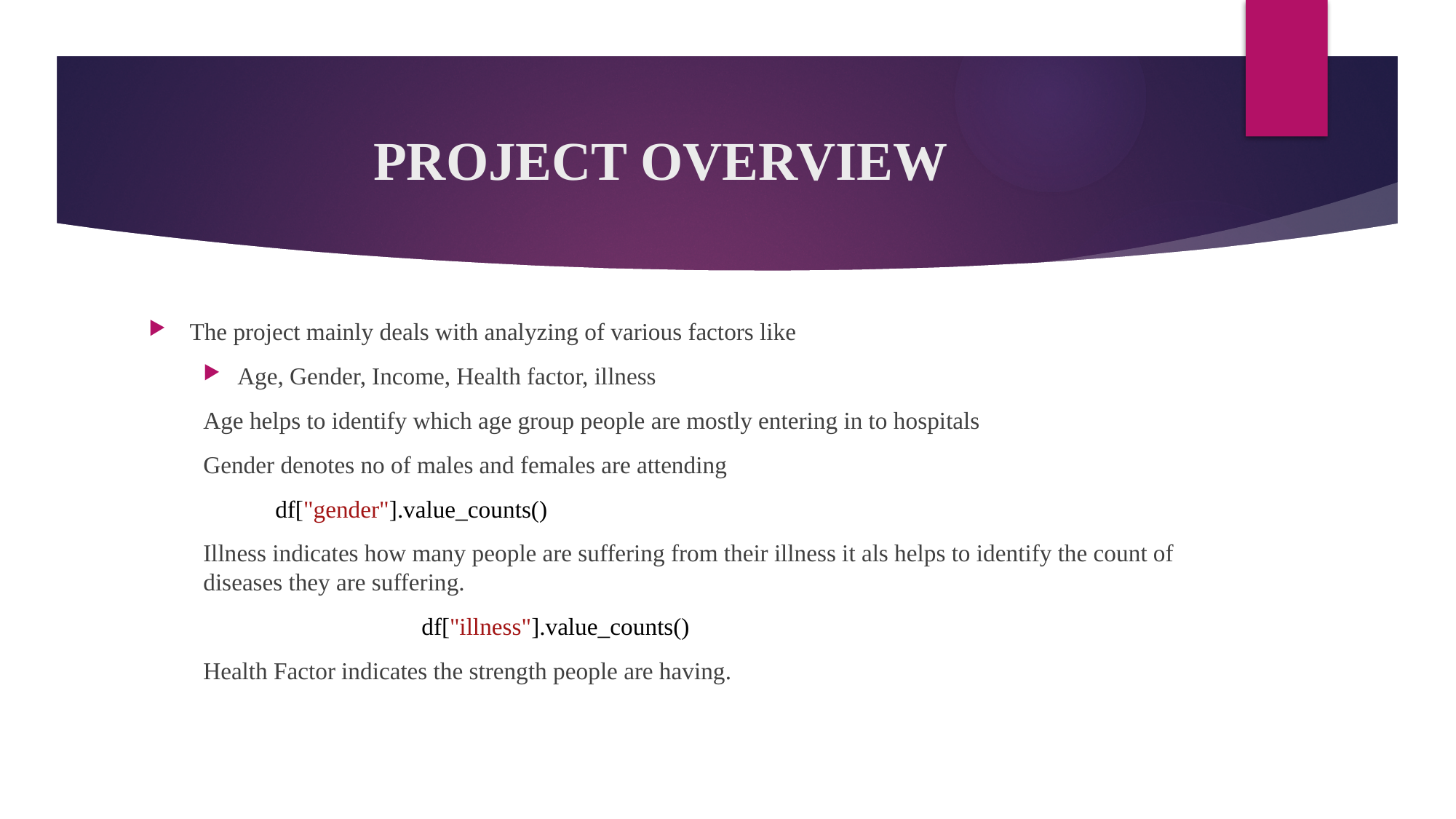

# PROJECT OVERVIEW
The project mainly deals with analyzing of various factors like
Age, Gender, Income, Health factor, illness
Age helps to identify which age group people are mostly entering in to hospitals
Gender denotes no of males and females are attending
            df["gender"].value_counts()
Illness indicates how many people are suffering from their illness it als helps to identify the count of diseases they are suffering.
		df["illness"].value_counts()
Health Factor indicates the strength people are having.